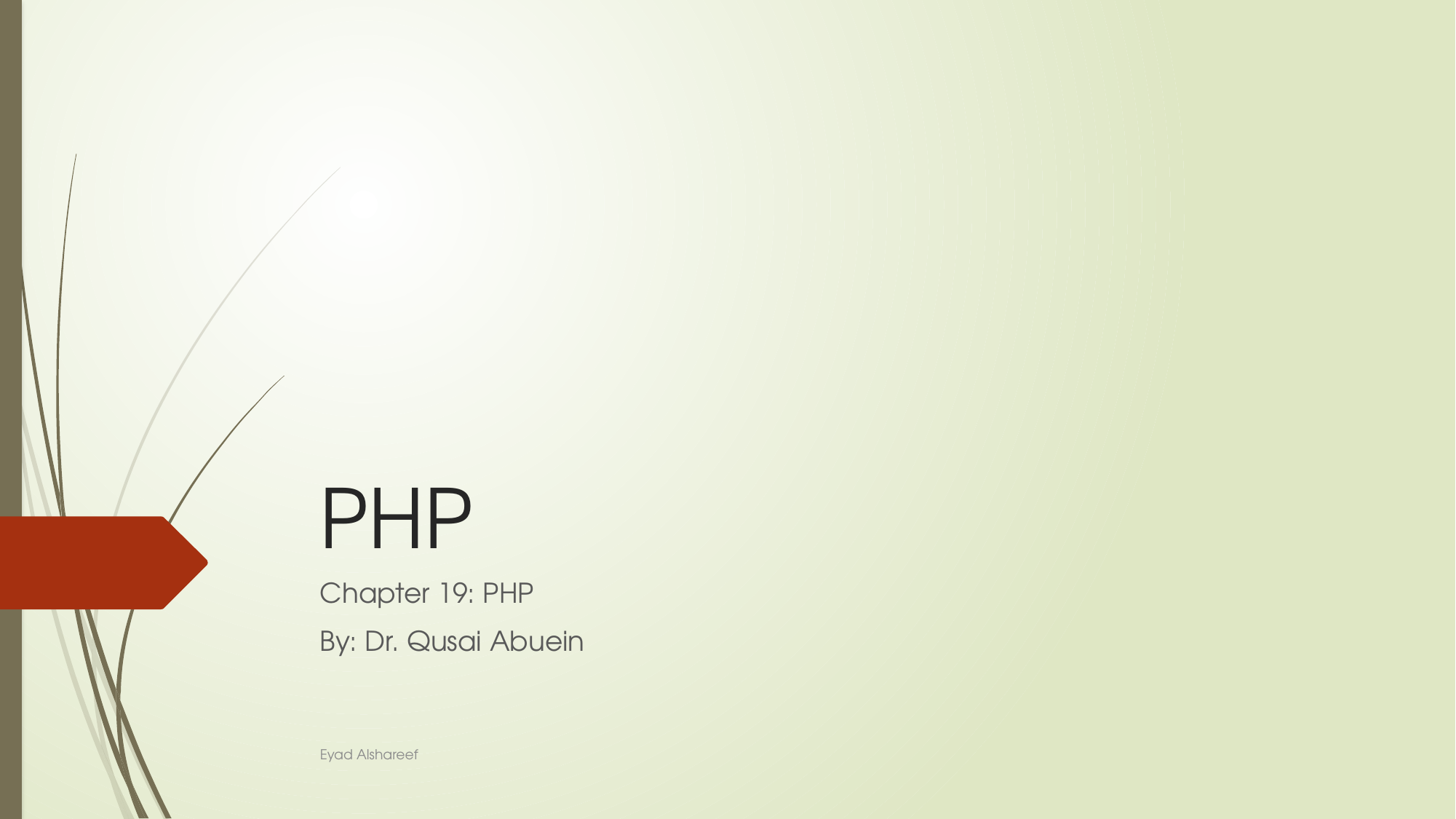

# PHP
Chapter 19: PHP
By: Dr. Qusai Abuein
Eyad Alshareef